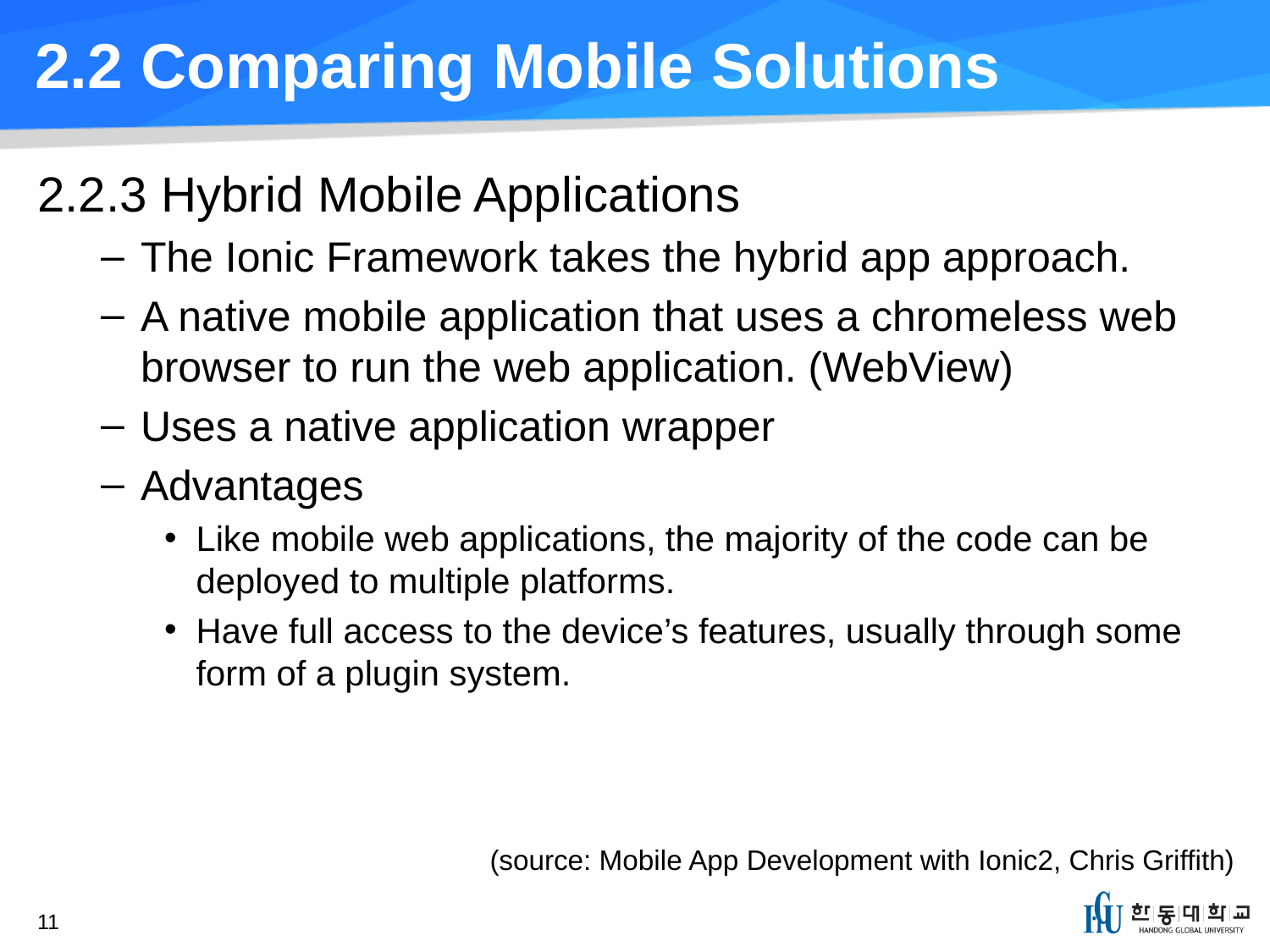

# 2.2 Comparing Mobile Solutions
2.2.3 Hybrid Mobile Applications
The Ionic Framework takes the hybrid app approach.
A native mobile application that uses a chromeless web browser to run the web application. (WebView)
Uses a native application wrapper
Advantages
Like mobile web applications, the majority of the code can be deployed to multiple platforms.
Have full access to the device’s features, usually through some form of a plugin system.

(source: Mobile App Development with Ionic2, Chris Griffith)
11